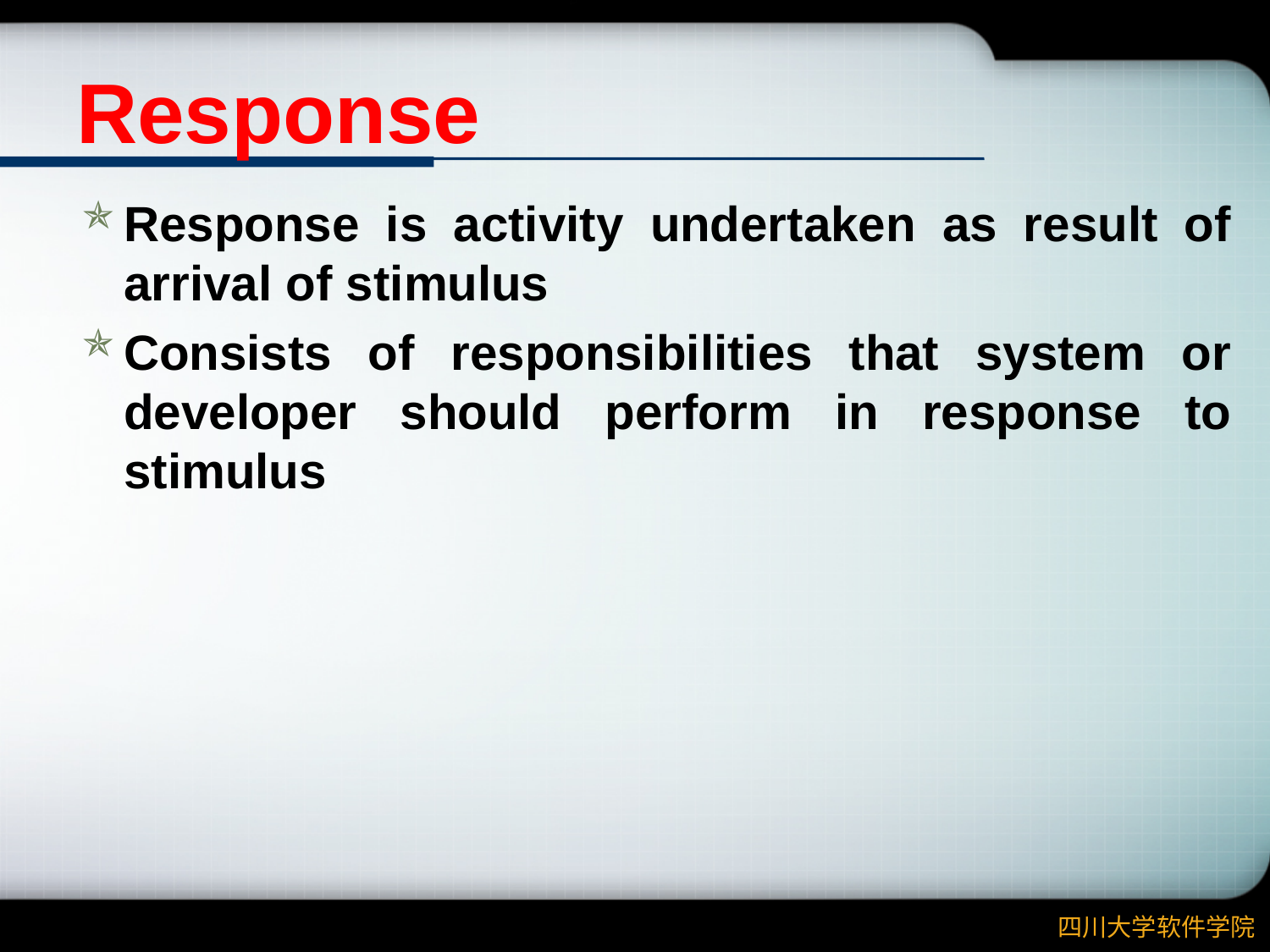

# Response
Response is activity undertaken as result of arrival of stimulus
Consists of responsibilities that system or developer should perform in response to stimulus